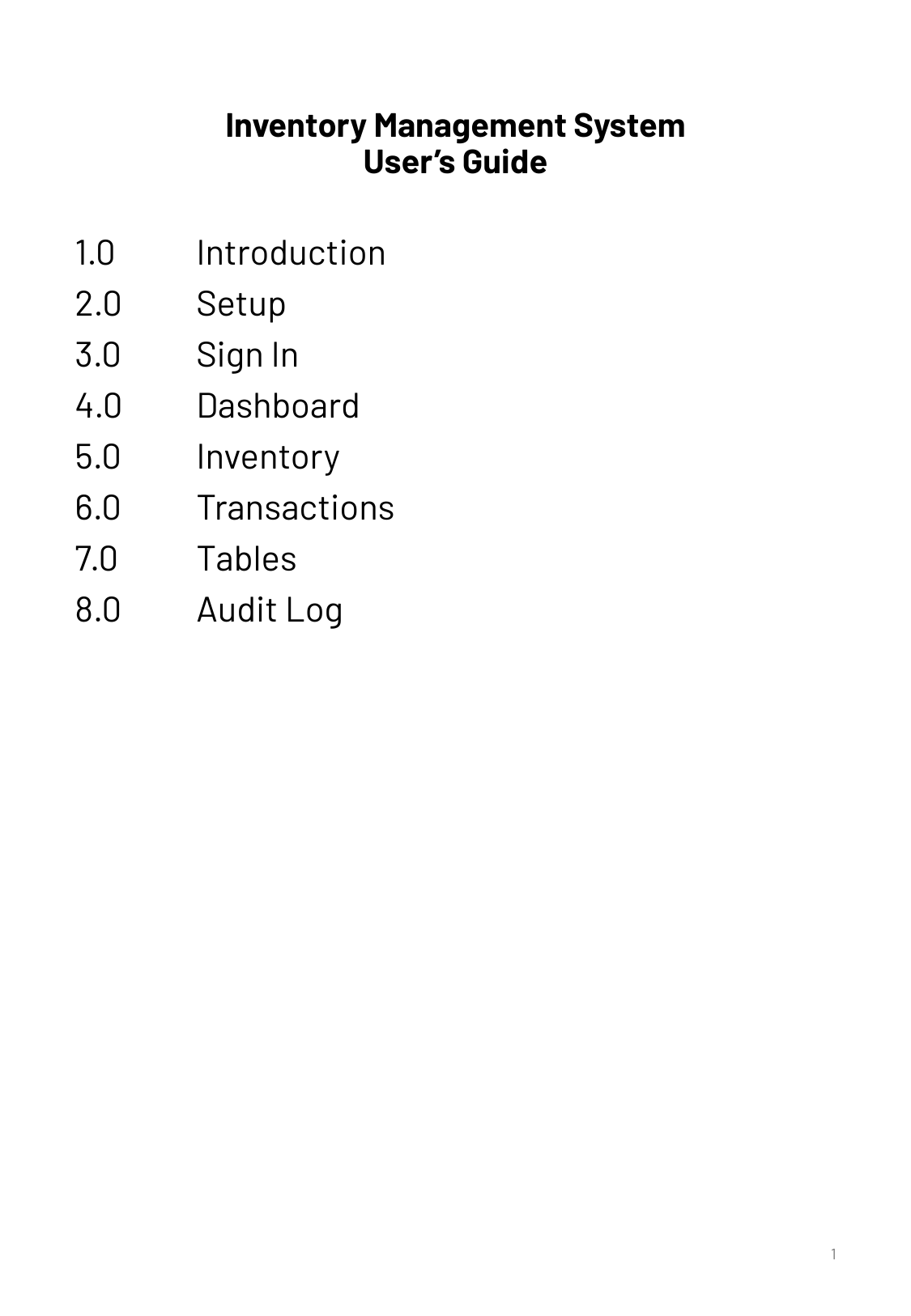

# Inventory Management System User’s Guide
1.0	Introduction
2.0	Setup
3.0	Sign In
4.0	Dashboard
5.0	Inventory
6.0	Transactions
7.0	Tables
8.0	Audit Log
1